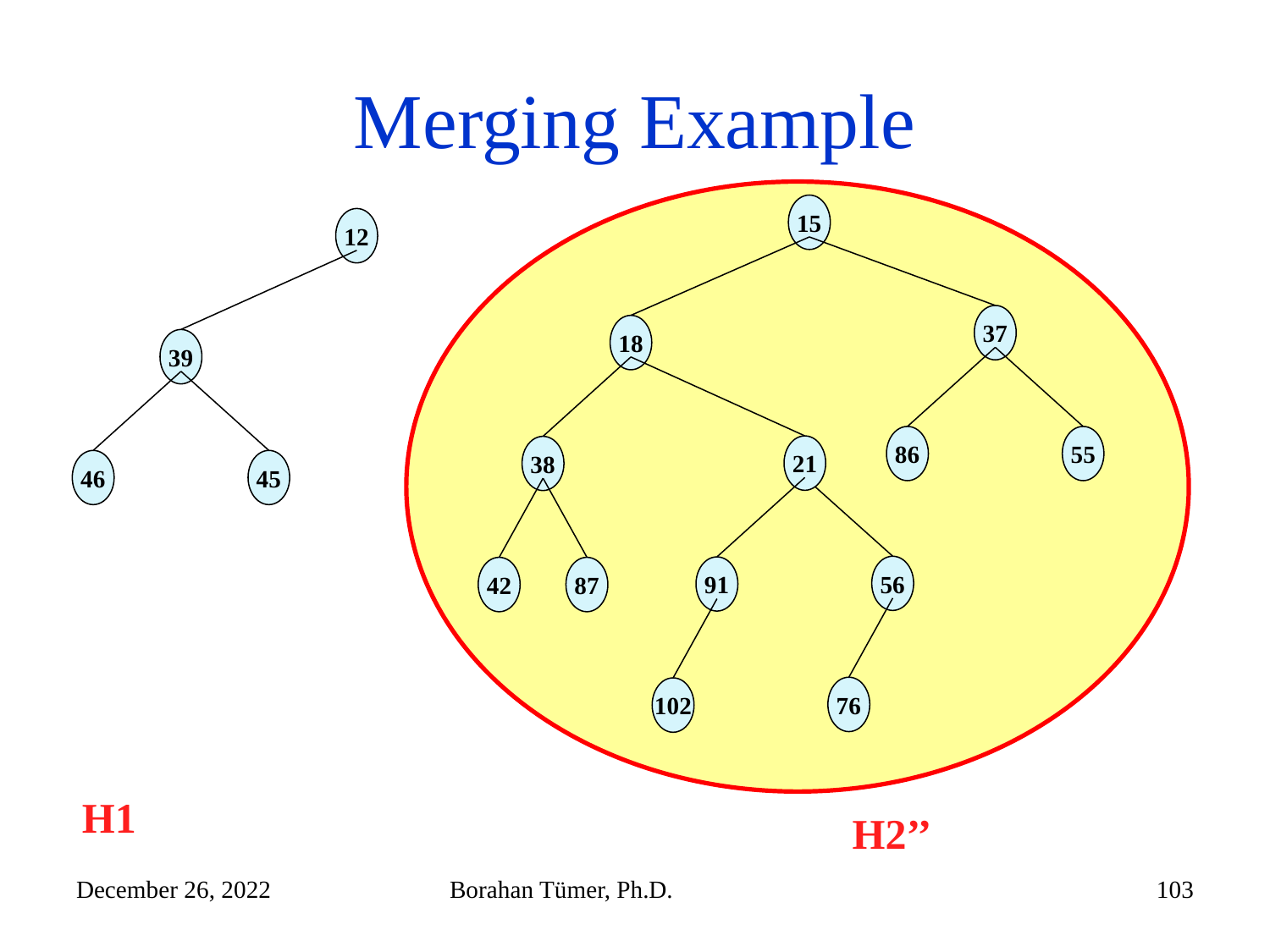

# Merging Example

15
12

37
18
39
86
55
21
38
46
45
56
91
42
87
76
102
H1
H2’’
December 26, 2022
Borahan Tümer, Ph.D.
103